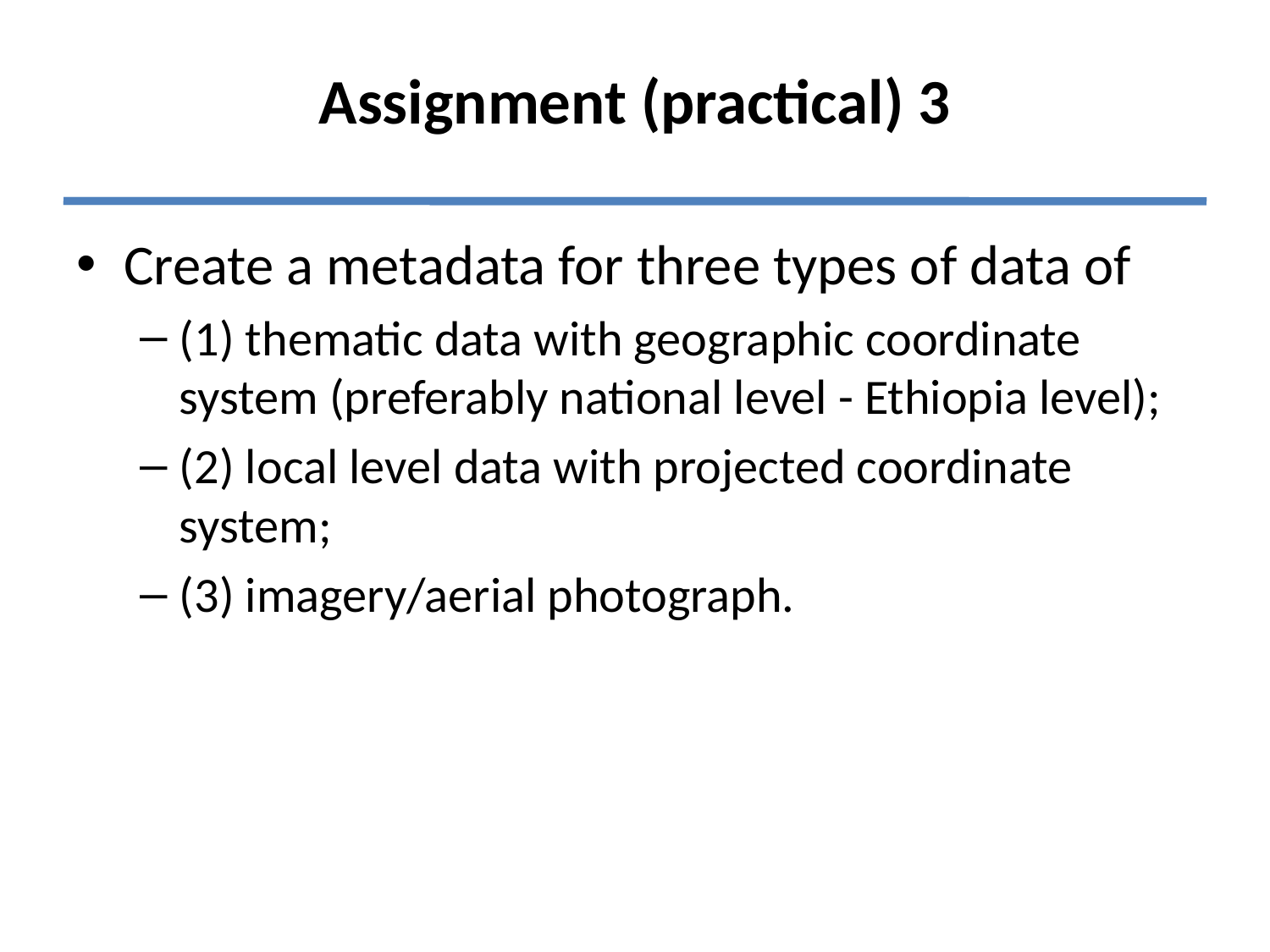

# Assignment (practical) 3
Create a metadata for three types of data of
(1) thematic data with geographic coordinate system (preferably national level - Ethiopia level);
(2) local level data with projected coordinate system;
(3) imagery/aerial photograph. The instructor can provide the students the sample data or they can use their own data.